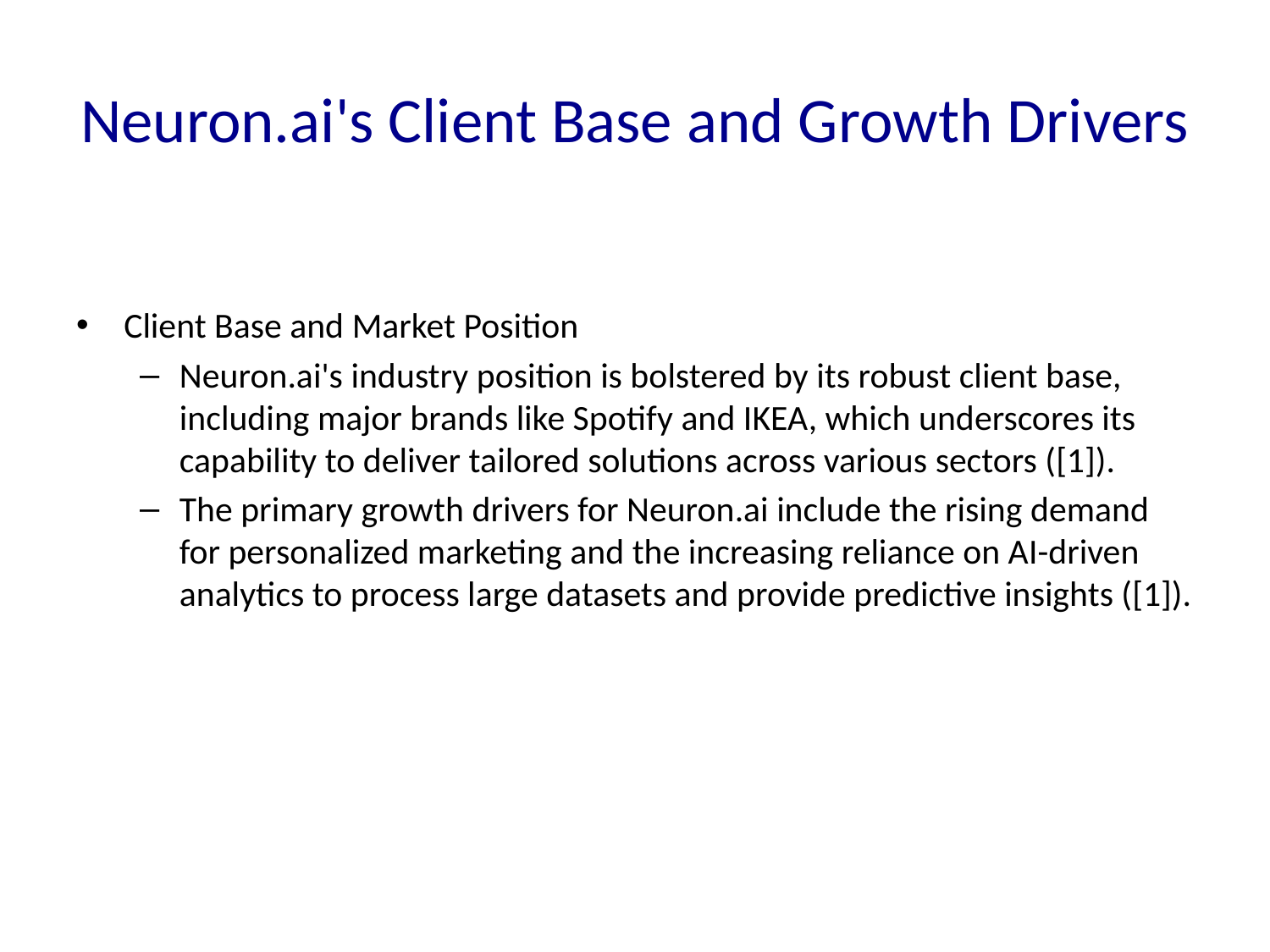

# Neuron.ai's Client Base and Growth Drivers

Client Base and Market Position
Neuron.ai's industry position is bolstered by its robust client base, including major brands like Spotify and IKEA, which underscores its capability to deliver tailored solutions across various sectors ([1]).
The primary growth drivers for Neuron.ai include the rising demand for personalized marketing and the increasing reliance on AI-driven analytics to process large datasets and provide predictive insights ([1]).